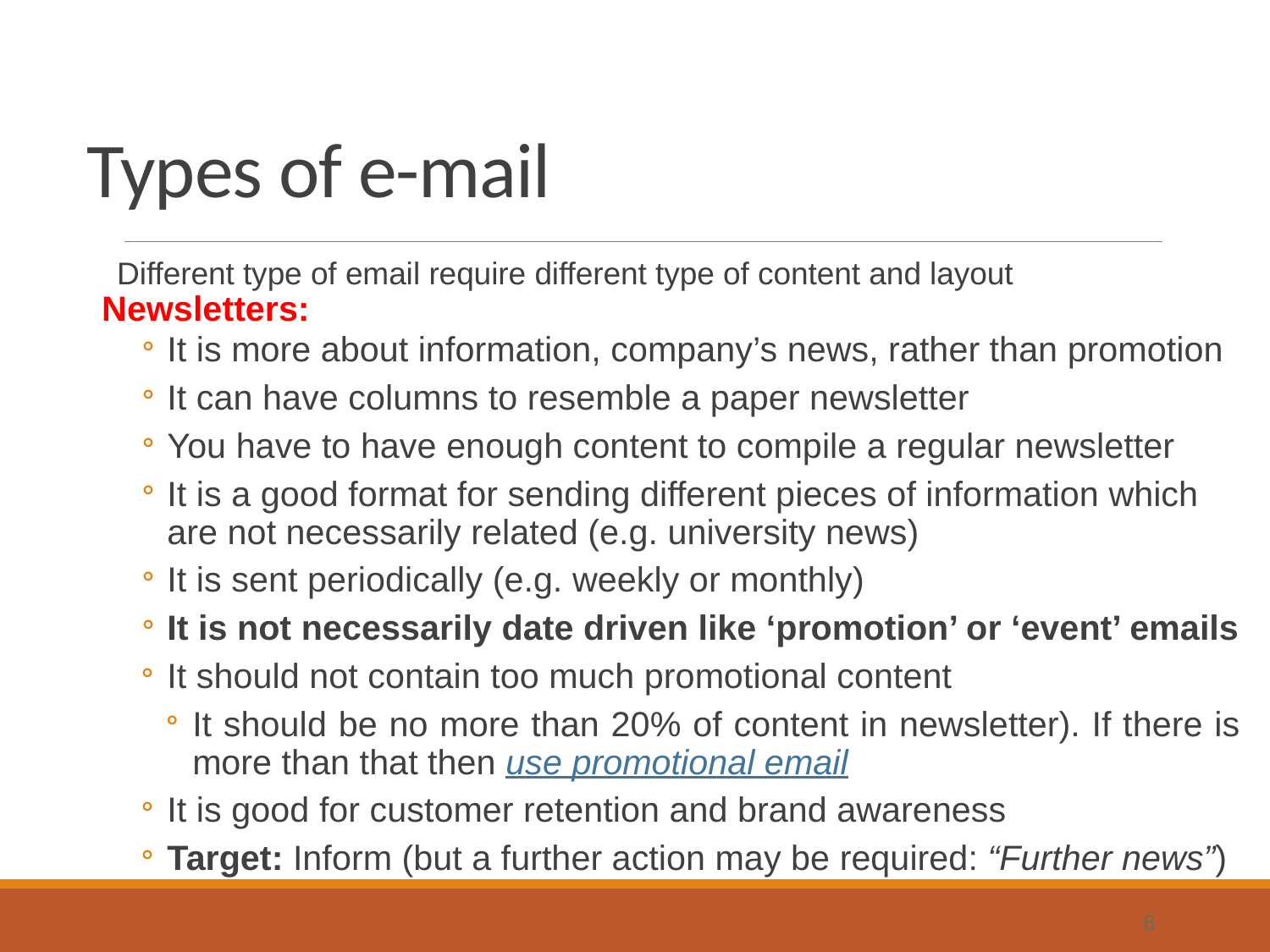

# Types of e-mail
Different type of email require different type of content and layout
Newsletters:
It is more about information, company’s news, rather than promotion
It can have columns to resemble a paper newsletter
You have to have enough content to compile a regular newsletter
It is a good format for sending different pieces of information which are not necessarily related (e.g. university news)
It is sent periodically (e.g. weekly or monthly)
It is not necessarily date driven like ‘promotion’ or ‘event’ emails
It should not contain too much promotional content
It should be no more than 20% of content in newsletter). If there is more than that then use promotional email
It is good for customer retention and brand awareness
Target: Inform (but a further action may be required: “Further news”)

6